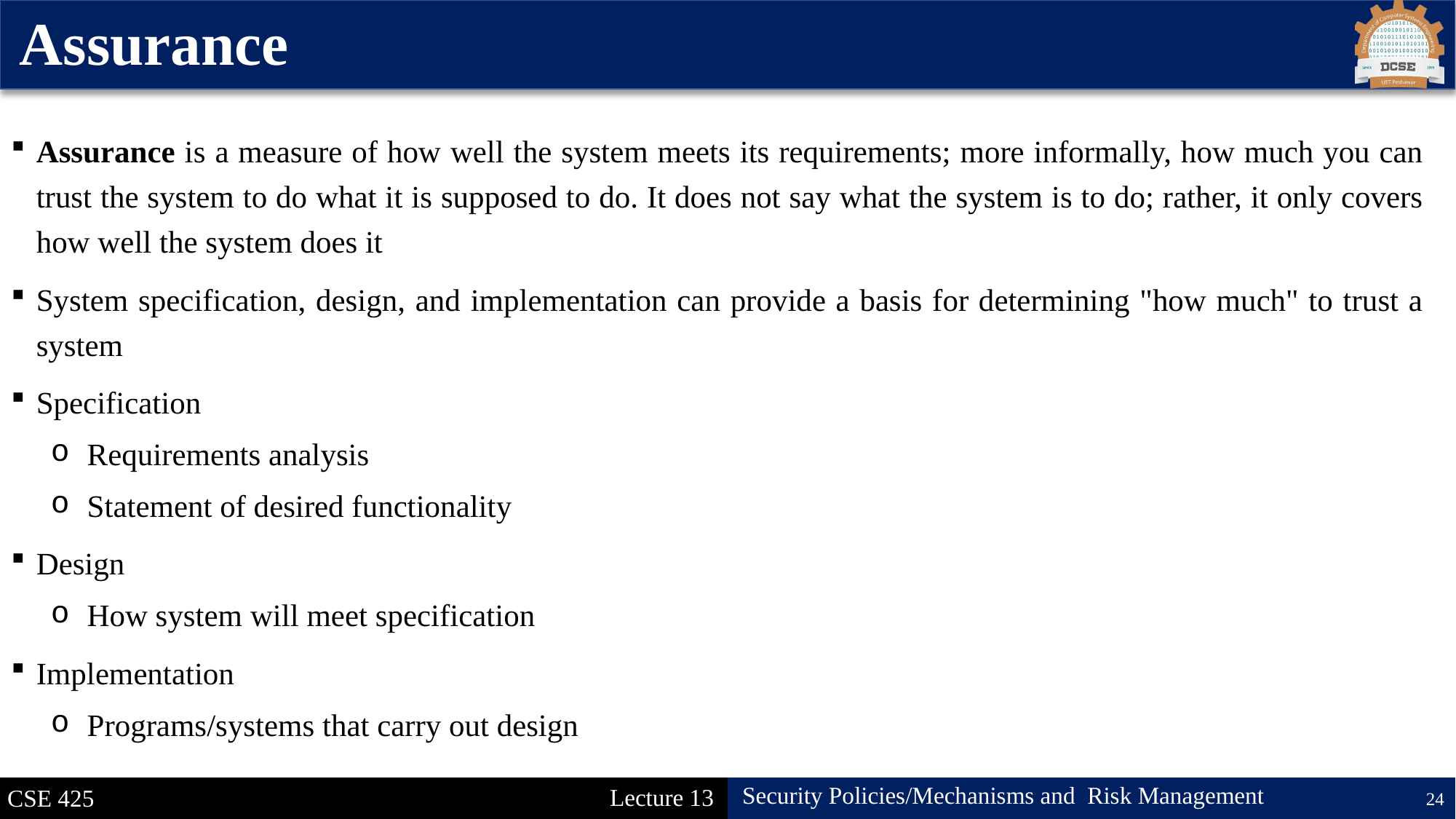

Assurance
Assurance is a measure of how well the system meets its requirements; more informally, how much you can trust the system to do what it is supposed to do. It does not say what the system is to do; rather, it only covers how well the system does it
System specification, design, and implementation can provide a basis for determining "how much" to trust a system
Specification
Requirements analysis
Statement of desired functionality
Design
How system will meet specification
Implementation
Programs/systems that carry out design
24